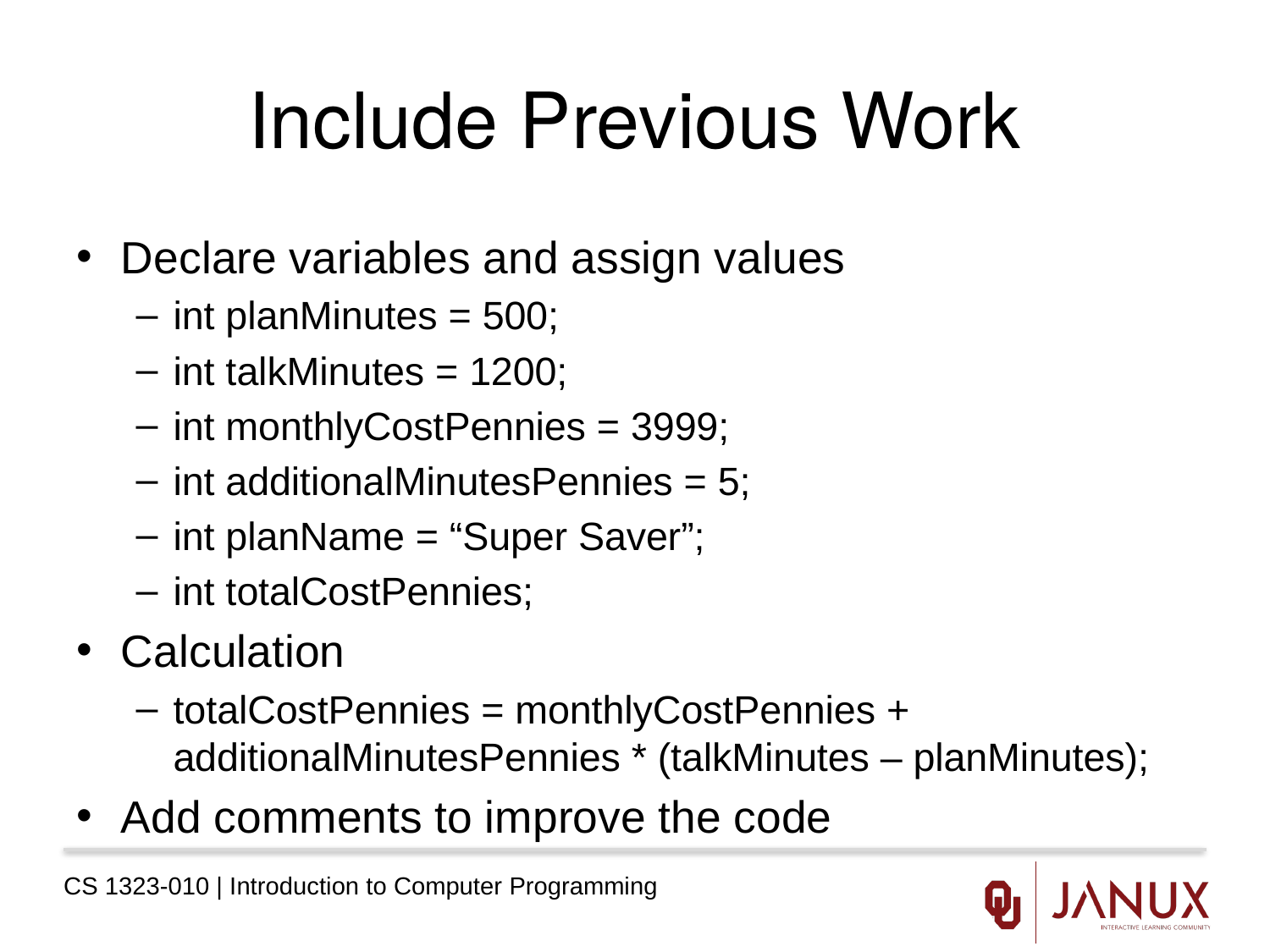

# Include Previous Work
Declare variables and assign values
int planMinutes = 500;
int talkMinutes = 1200;
int monthlyCostPennies = 3999;
int additionalMinutesPennies = 5;
int planName = “Super Saver”;
int totalCostPennies;
Calculation
totalCostPennies = monthlyCostPennies + additionalMinutesPennies * (talkMinutes – planMinutes);
Add comments to improve the code